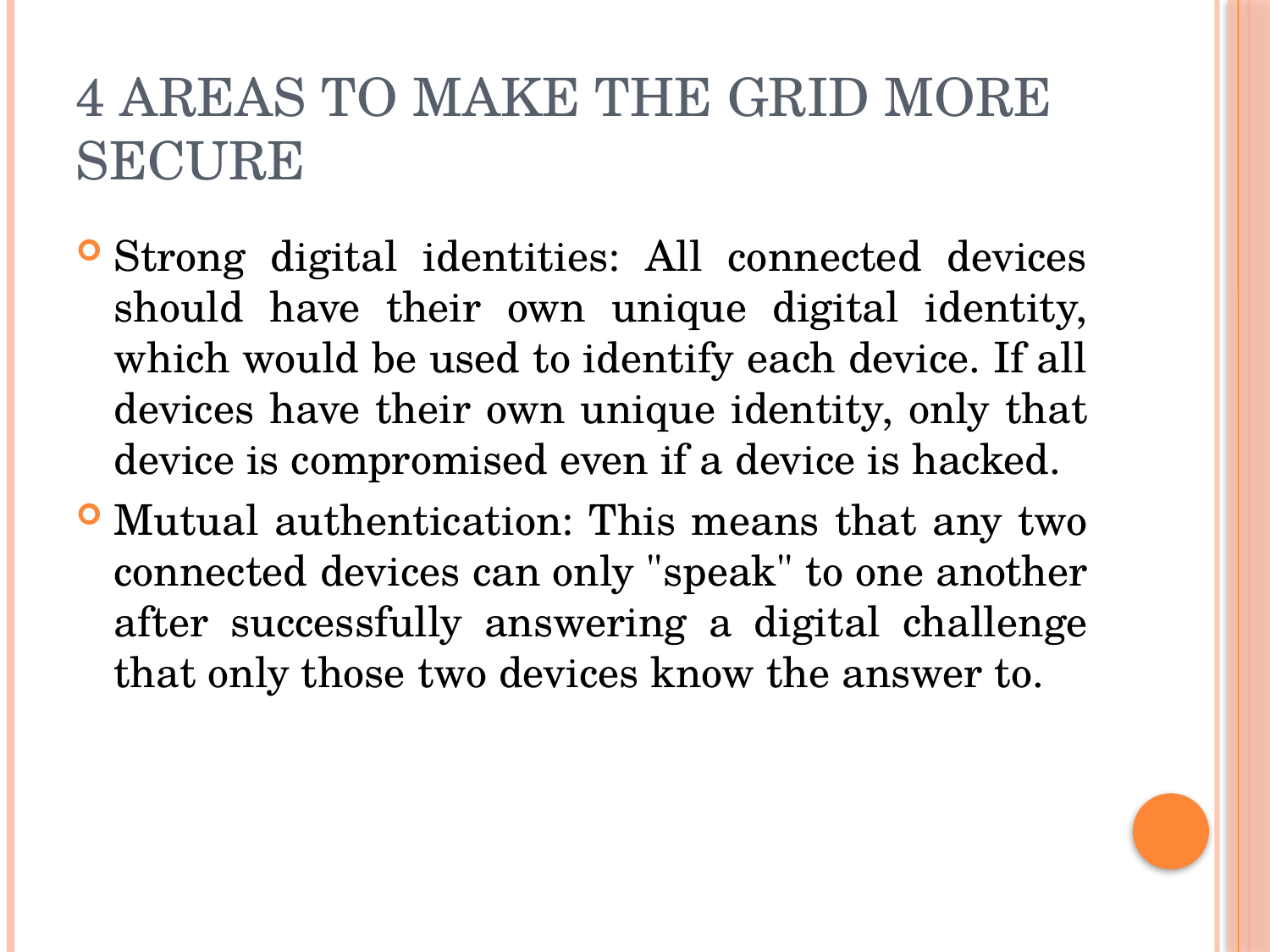

# 4 areas to make the grid more secure
Strong digital identities: All connected devices should have their own unique digital identity, which would be used to identify each device. If all devices have their own unique identity, only that device is compromised even if a device is hacked.
Mutual authentication: This means that any two connected devices can only "speak" to one another after successfully answering a digital challenge that only those two devices know the answer to.